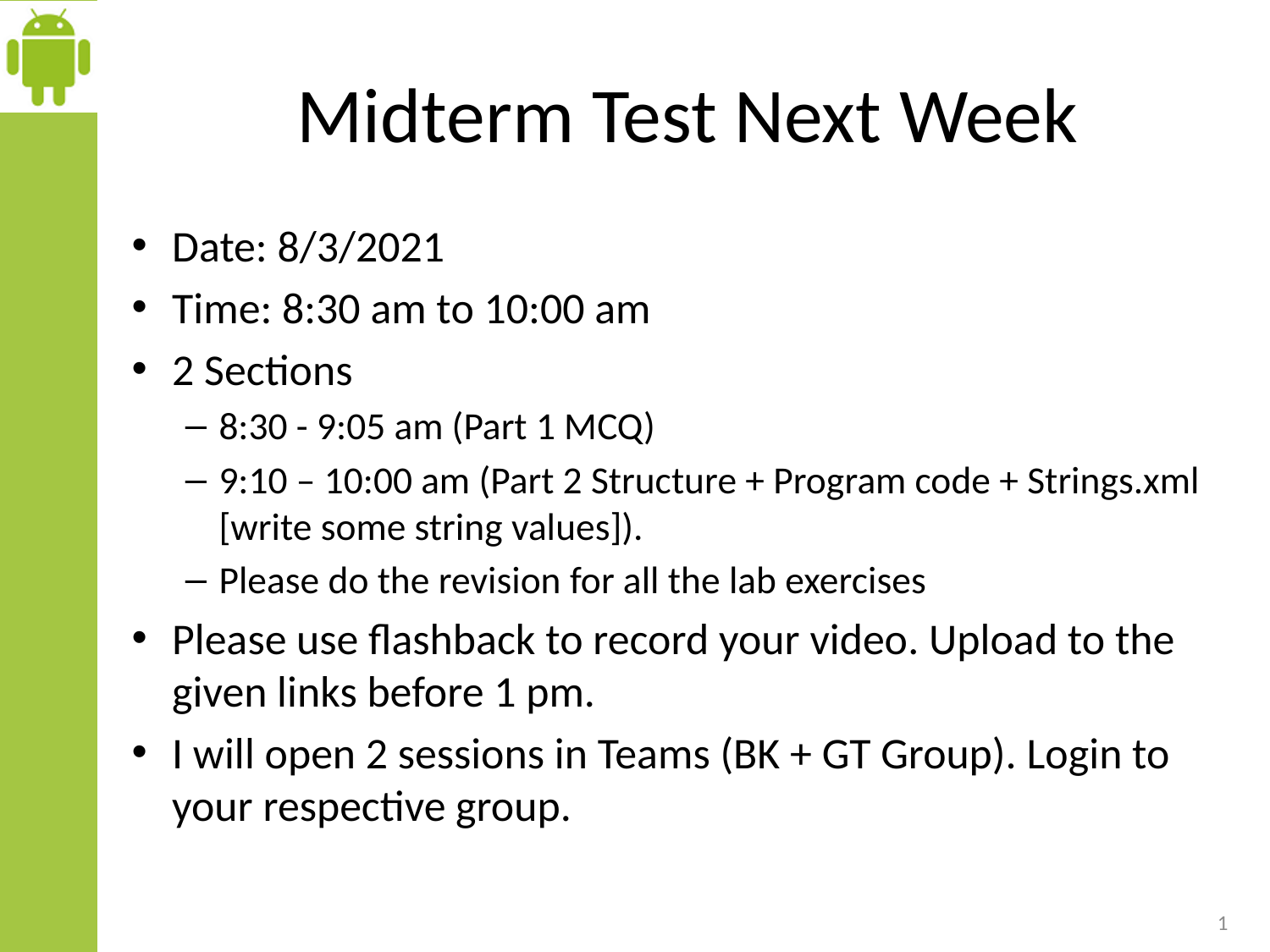

# Midterm Test Next Week
Date: 8/3/2021
Time: 8:30 am to 10:00 am
2 Sections
8:30 - 9:05 am (Part 1 MCQ)
9:10 – 10:00 am (Part 2 Structure + Program code + Strings.xml [write some string values]).
Please do the revision for all the lab exercises
Please use flashback to record your video. Upload to the given links before 1 pm.
I will open 2 sessions in Teams (BK + GT Group). Login to your respective group.
1